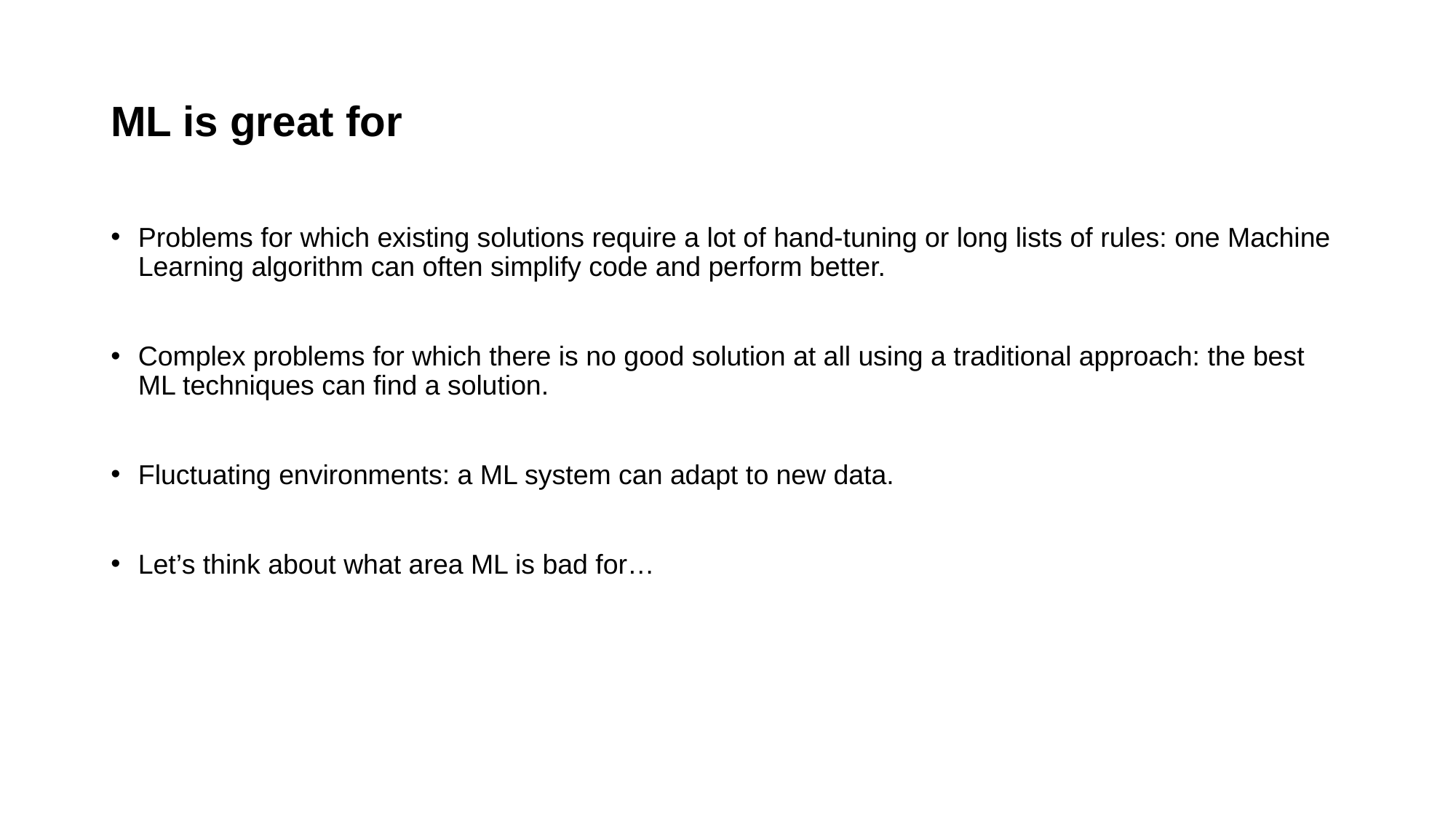

# ML is great for
Problems for which existing solutions require a lot of hand-tuning or long lists of rules: one Machine Learning algorithm can often simplify code and perform better.

Complex problems for which there is no good solution at all using a traditional approach: the best ML techniques can find a solution.

Fluctuating environments: a ML system can adapt to new data.

Let’s think about what area ML is bad for…